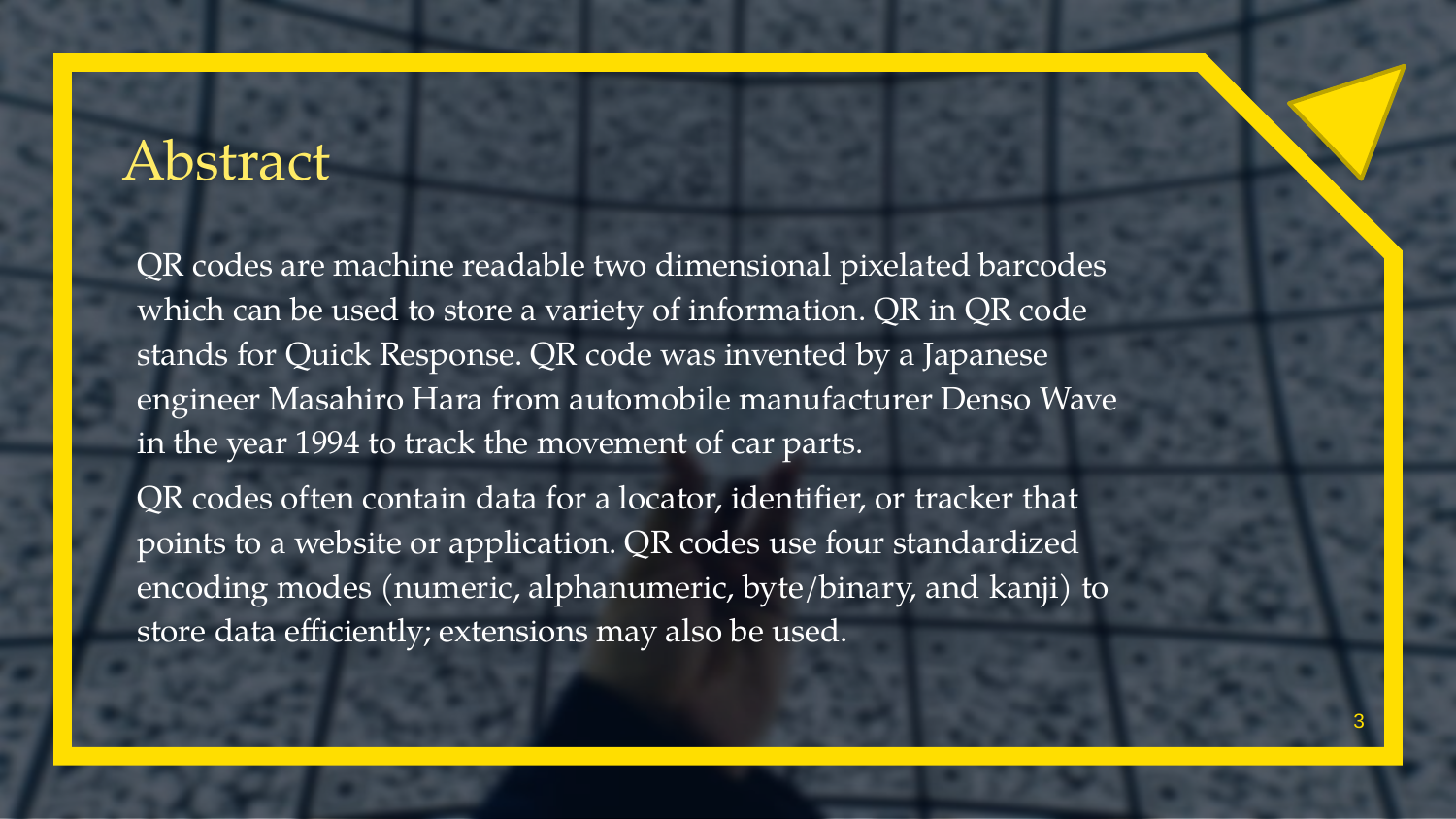

# Abstract
QR codes are machine readable two dimensional pixelated barcodes which can be used to store a variety of information. QR in QR code stands for Quick Response. QR code was invented by a Japanese engineer Masahiro Hara from automobile manufacturer Denso Wave in the year 1994 to track the movement of car parts.
QR codes often contain data for a locator, identifier, or tracker that points to a website or application. QR codes use four standardized encoding modes (numeric, alphanumeric, byte/binary, and kanji) to store data efficiently; extensions may also be used.

3